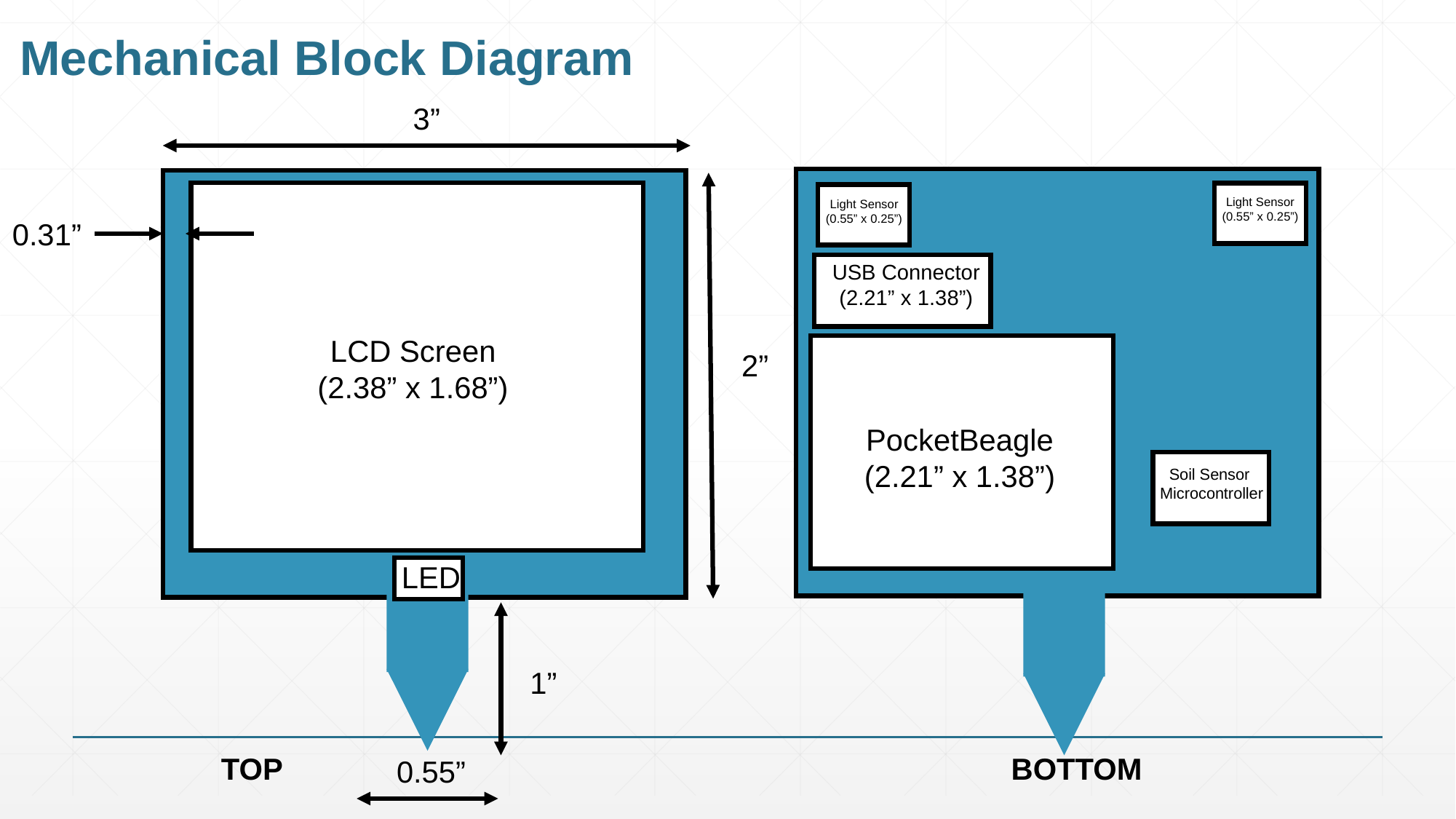

# Mechanical Block Diagram
3”

Light Sensor
(0.55” x 0.25”)
Light Sensor
(0.55” x 0.25”)
0.31”
USB Connector
(2.21” x 1.38”)

LCD Screen (2.38” x 1.68”)

2”
PocketBeagle
(2.21” x 1.38”)

Soil Sensor
 Microcontroller

LED

1”
TOP
BOTTOM
0.55”